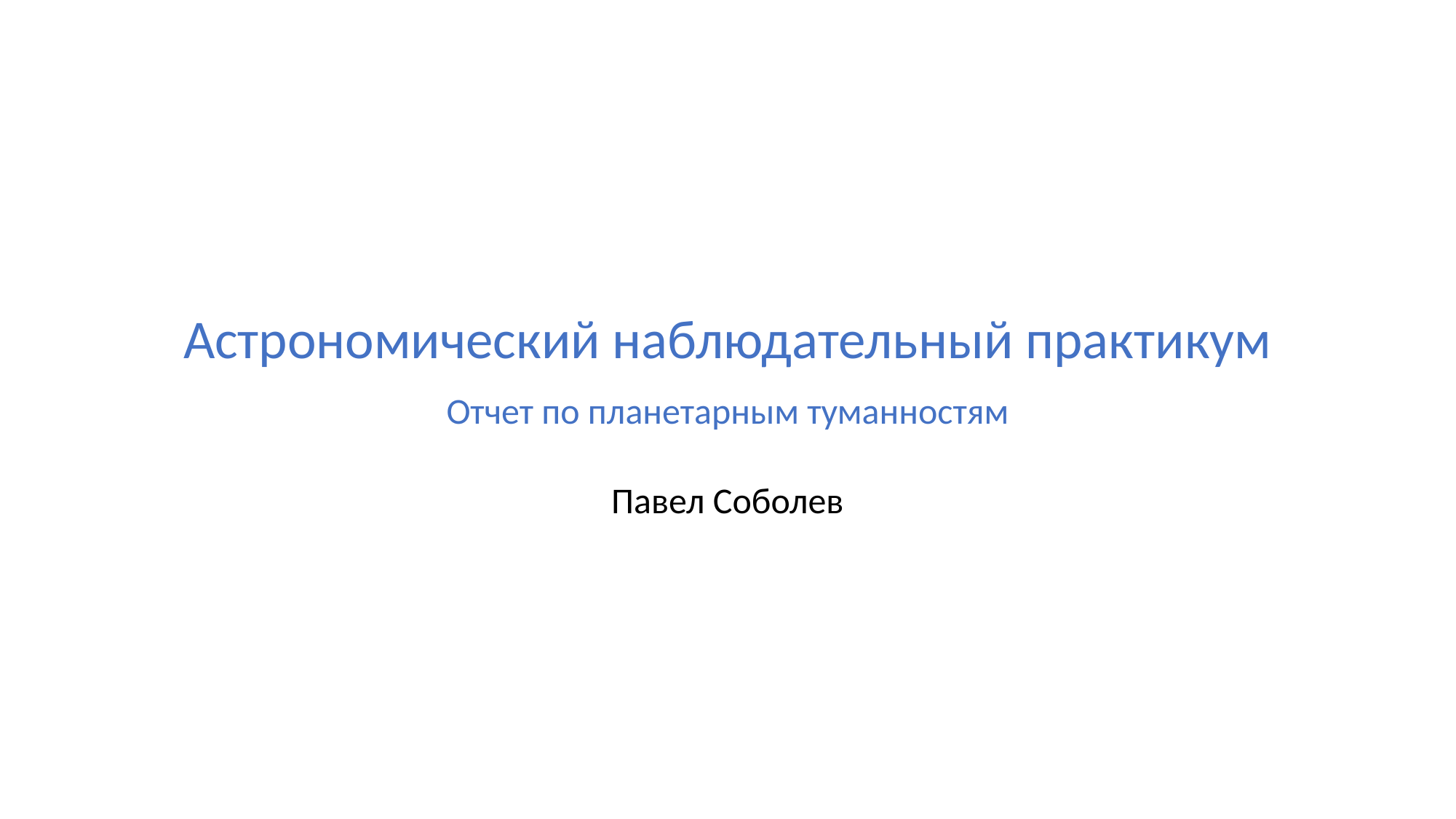

# Астрономический наблюдательный практикум
Отчет по планетарным туманностям
Павел Соболев